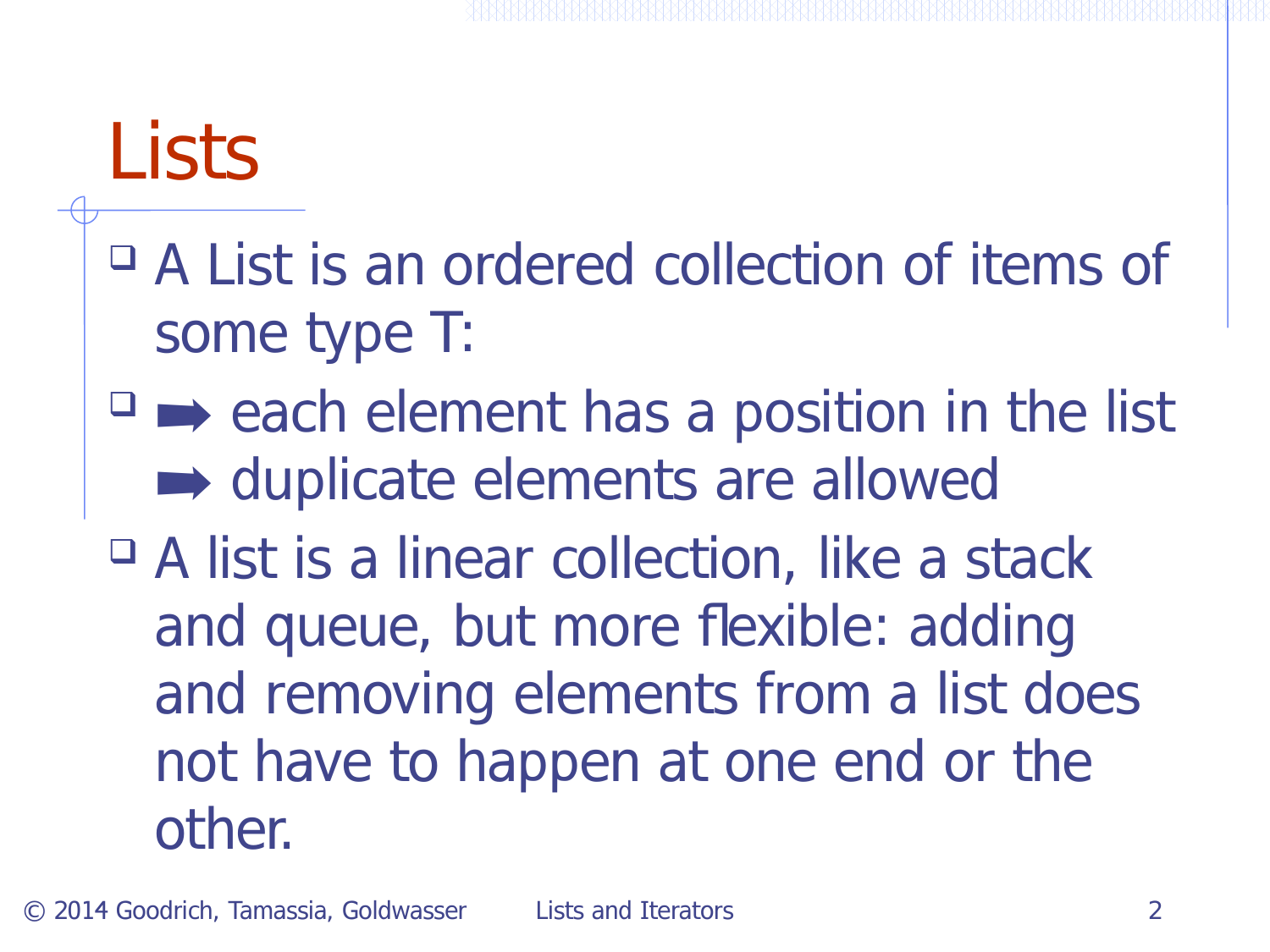

# Lists
A List is an ordered collection of items of some type T:
➡ each element has a position in the list ➡ duplicate elements are allowed
A list is a linear collection, like a stack and queue, but more flexible: adding and removing elements from a list does not have to happen at one end or the other.
© 2014 Goodrich, Tamassia, Goldwasser
Lists and Iterators
2